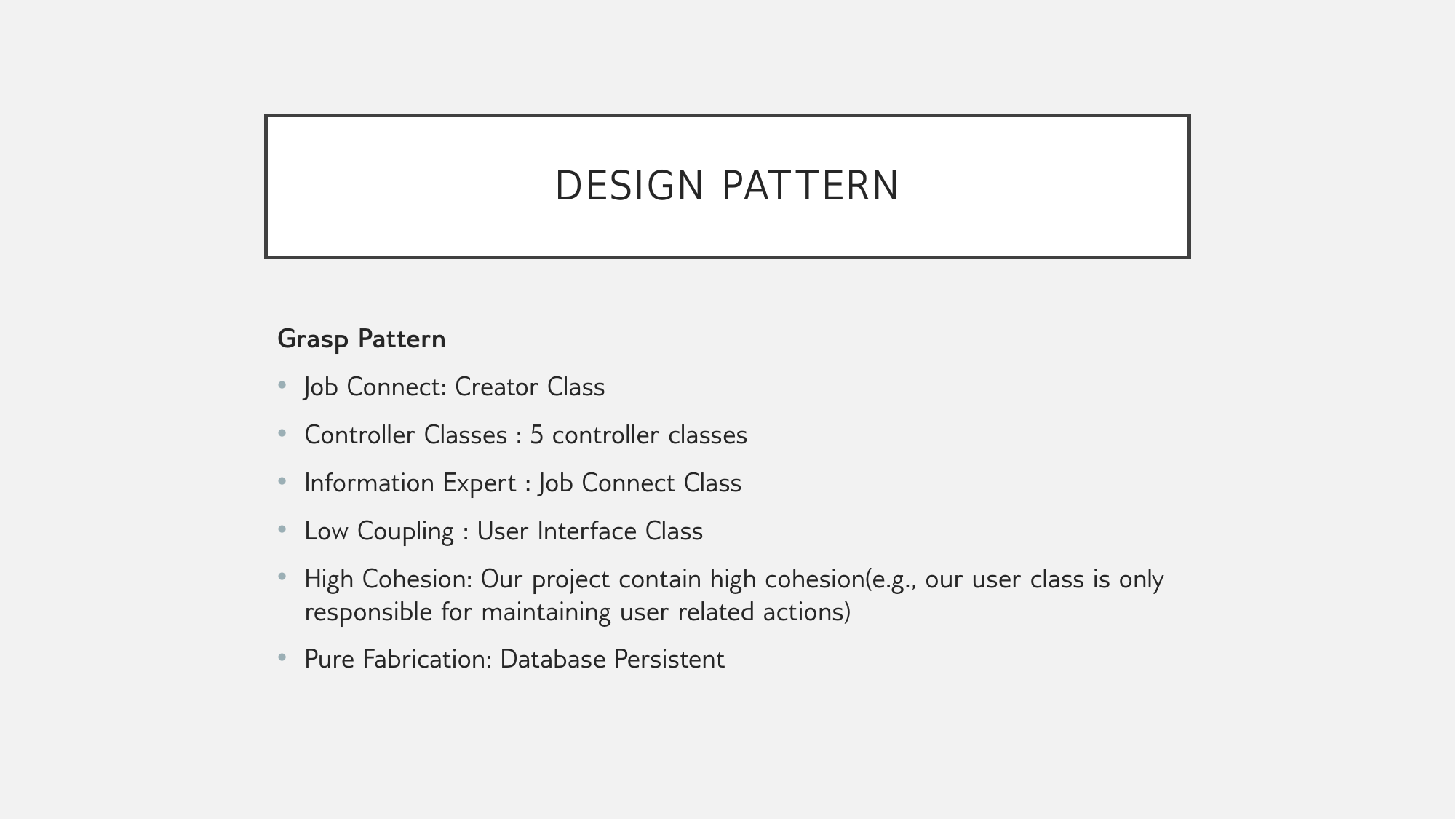

# Design Pattern
Grasp Pattern
Job Connect: Creator Class
Controller Classes : 5 controller classes
Information Expert : Job Connect Class
Low Coupling : User Interface Class
High Cohesion: Our project contain high cohesion(e.g., our user class is only responsible for maintaining user related actions)
Pure Fabrication: Database Persistent